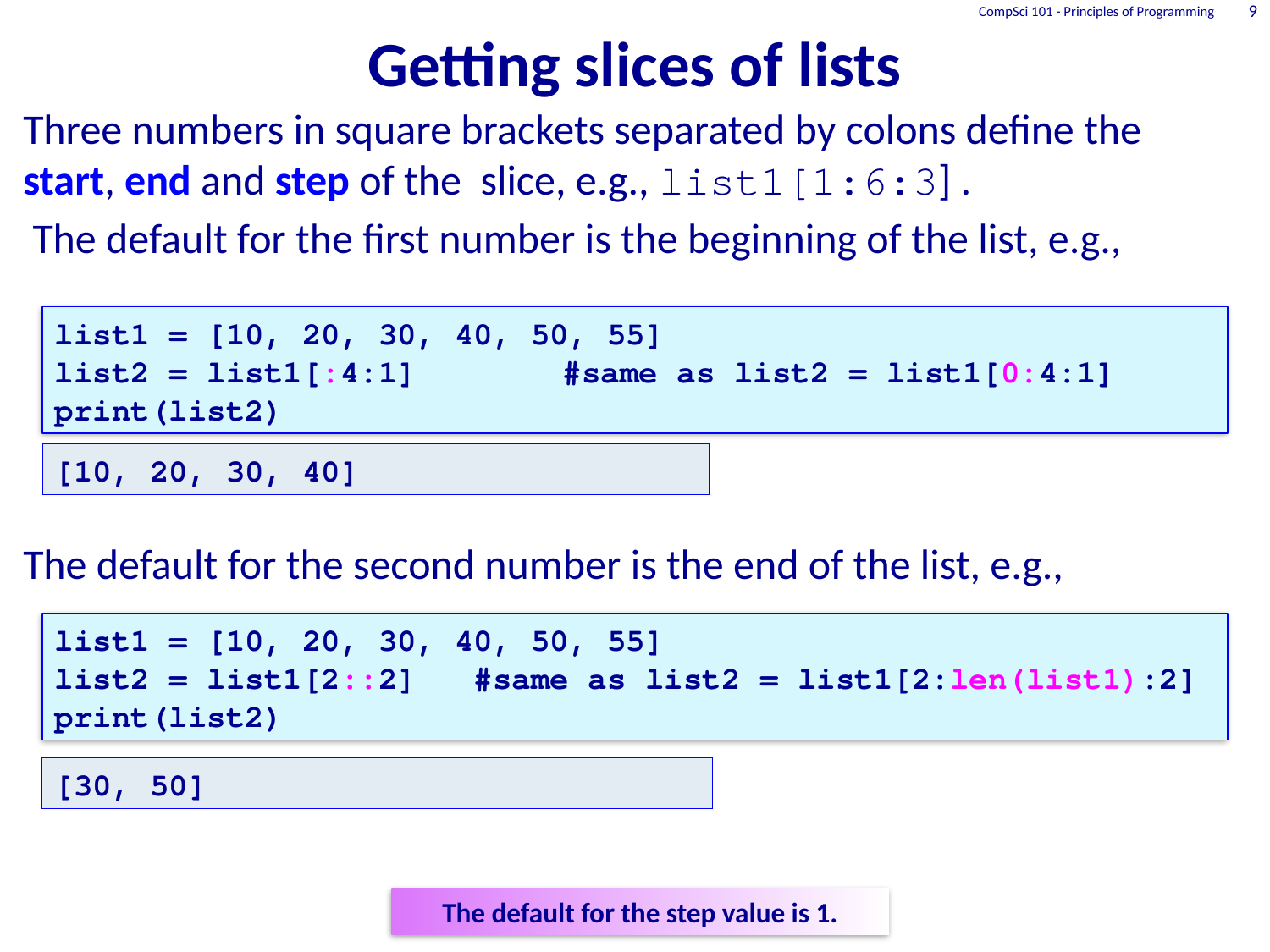

# Getting slices of lists
CompSci 101 - Principles of Programming
9
Three numbers in square brackets separated by colons define the start, end and step of the  slice, e.g., list1[1:6:3] .
 The default for the first number is the beginning of the list, e.g.,

The default for the second number is the end of the list, e.g.,

list1 = [10, 20, 30, 40, 50, 55]
list2 = list1[:4:1] 	#same as list2 = list1[0:4:1]
print(list2)
[10, 20, 30, 40]
list1 = [10, 20, 30, 40, 50, 55]
list2 = list1[2::2]   #same as list2 = list1[2:len(list1):2]
print(list2)
[30, 50]
The default for the step value is 1.